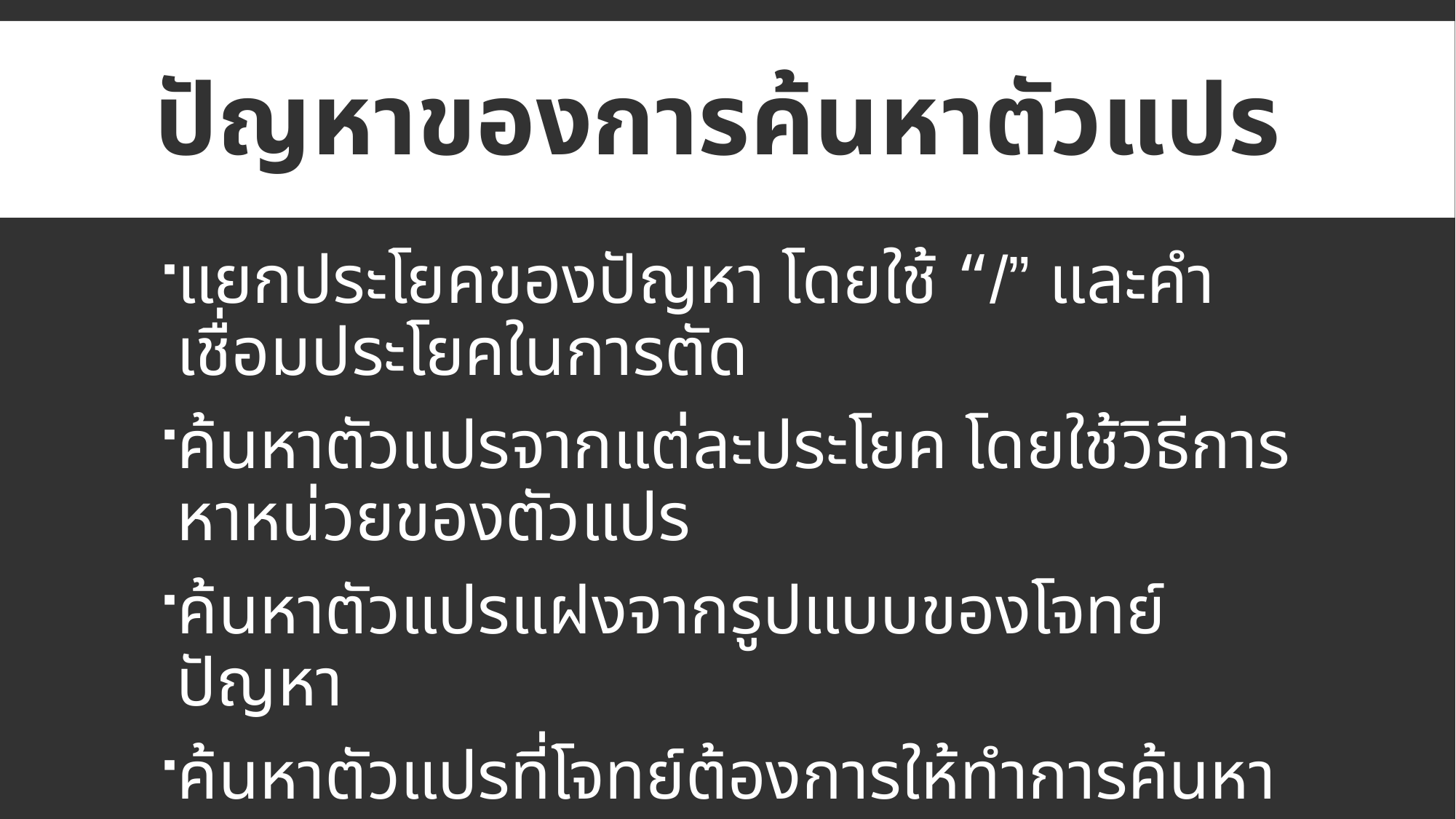

# ปัญหาของการค้นหาตัวแปร
แยกประโยคของปัญหา โดยใช้ “/” และคำเชื่อมประโยคในการตัด
ค้นหาตัวแปรจากแต่ละประโยค โดยใช้วิธีการหาหน่วยของตัวแปร
ค้นหาตัวแปรแฝงจากรูปแบบของโจทย์ปัญหา
ค้นหาตัวแปรที่โจทย์ต้องการให้ทำการค้นหา